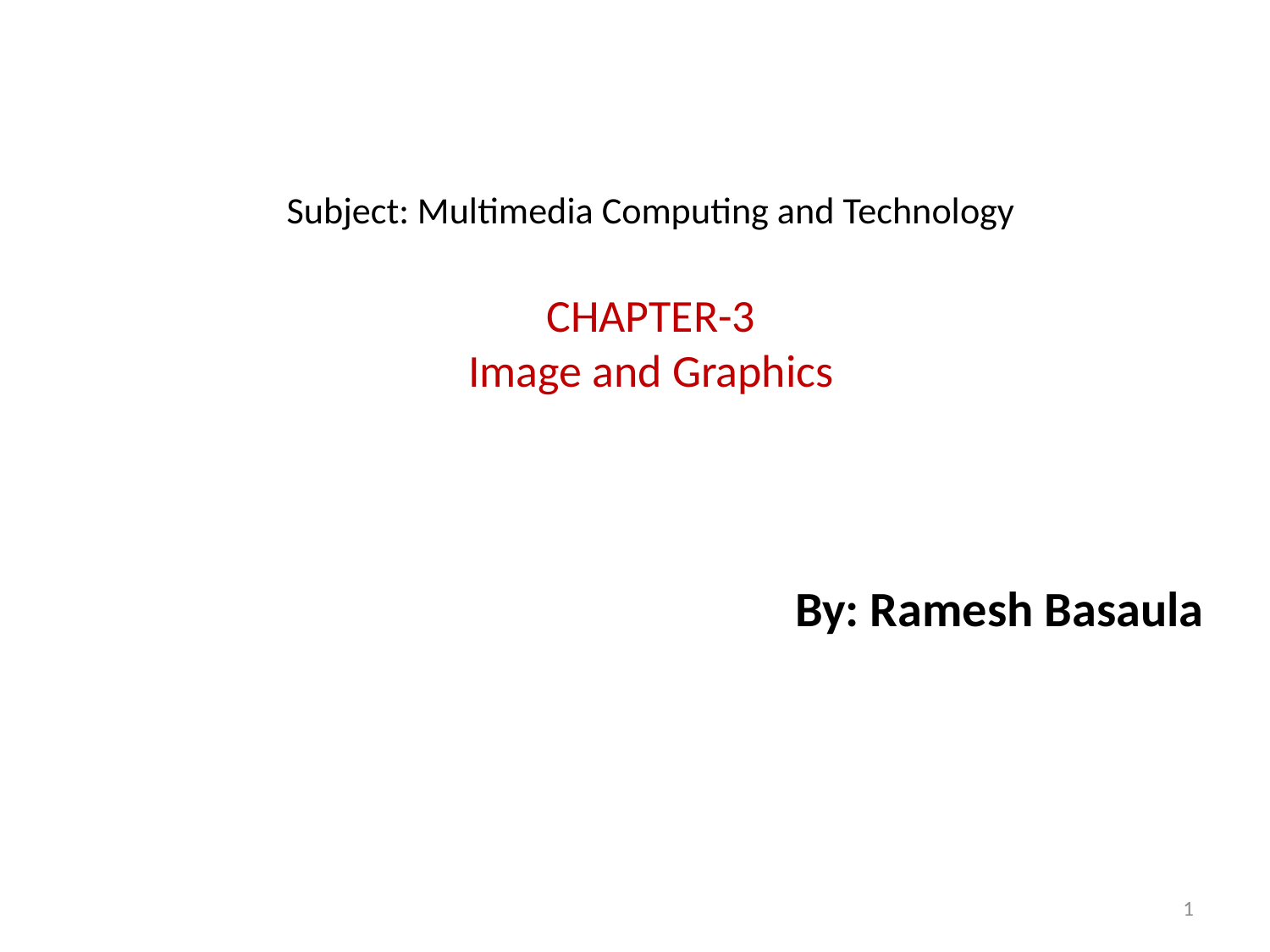

# Subject: Multimedia Computing and Technology CHAPTER-3 Image and Graphics
By: Ramesh Basaula
1